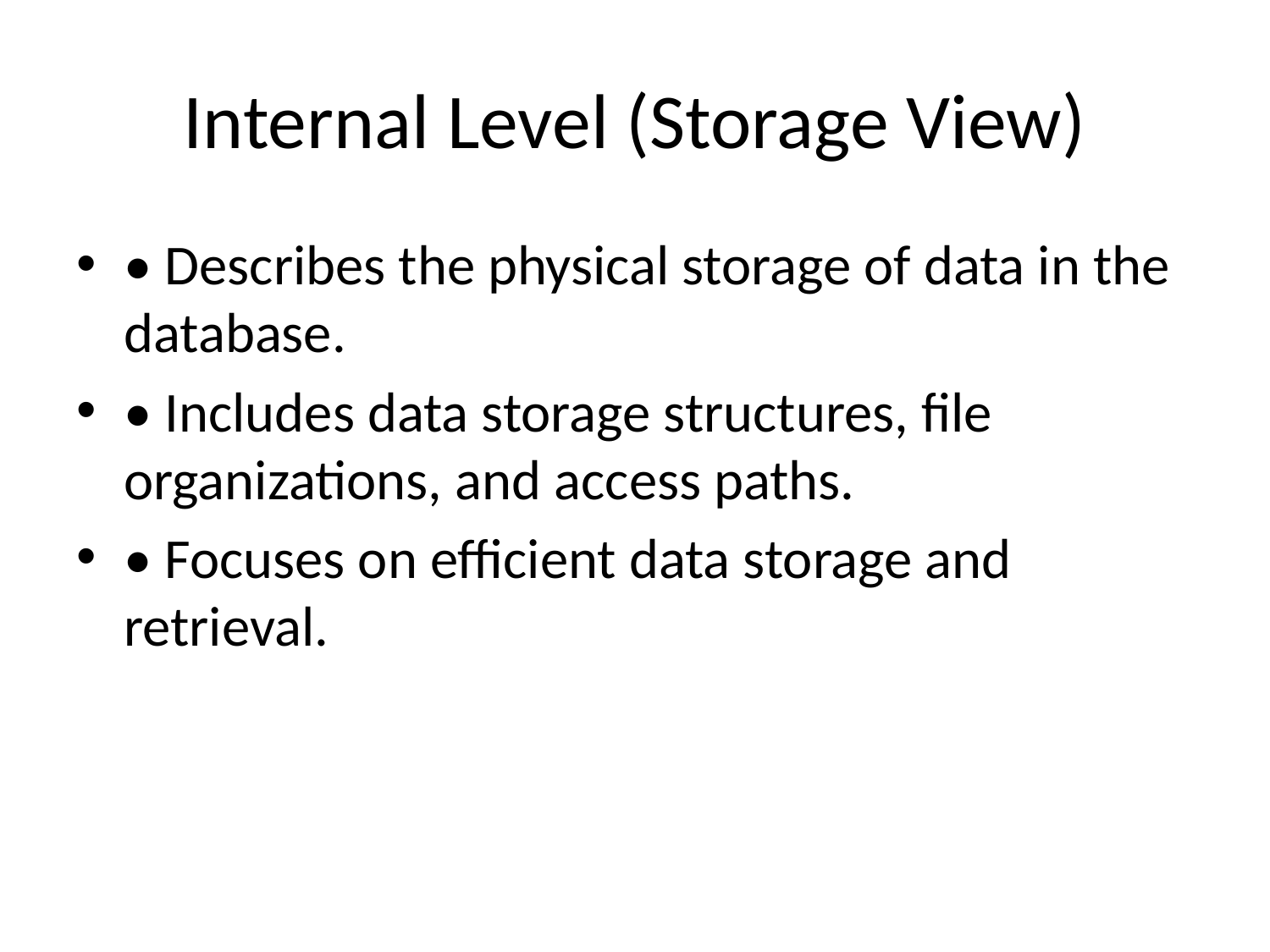

# Internal Level (Storage View)
• Describes the physical storage of data in the database.
• Includes data storage structures, file organizations, and access paths.
• Focuses on efficient data storage and retrieval.